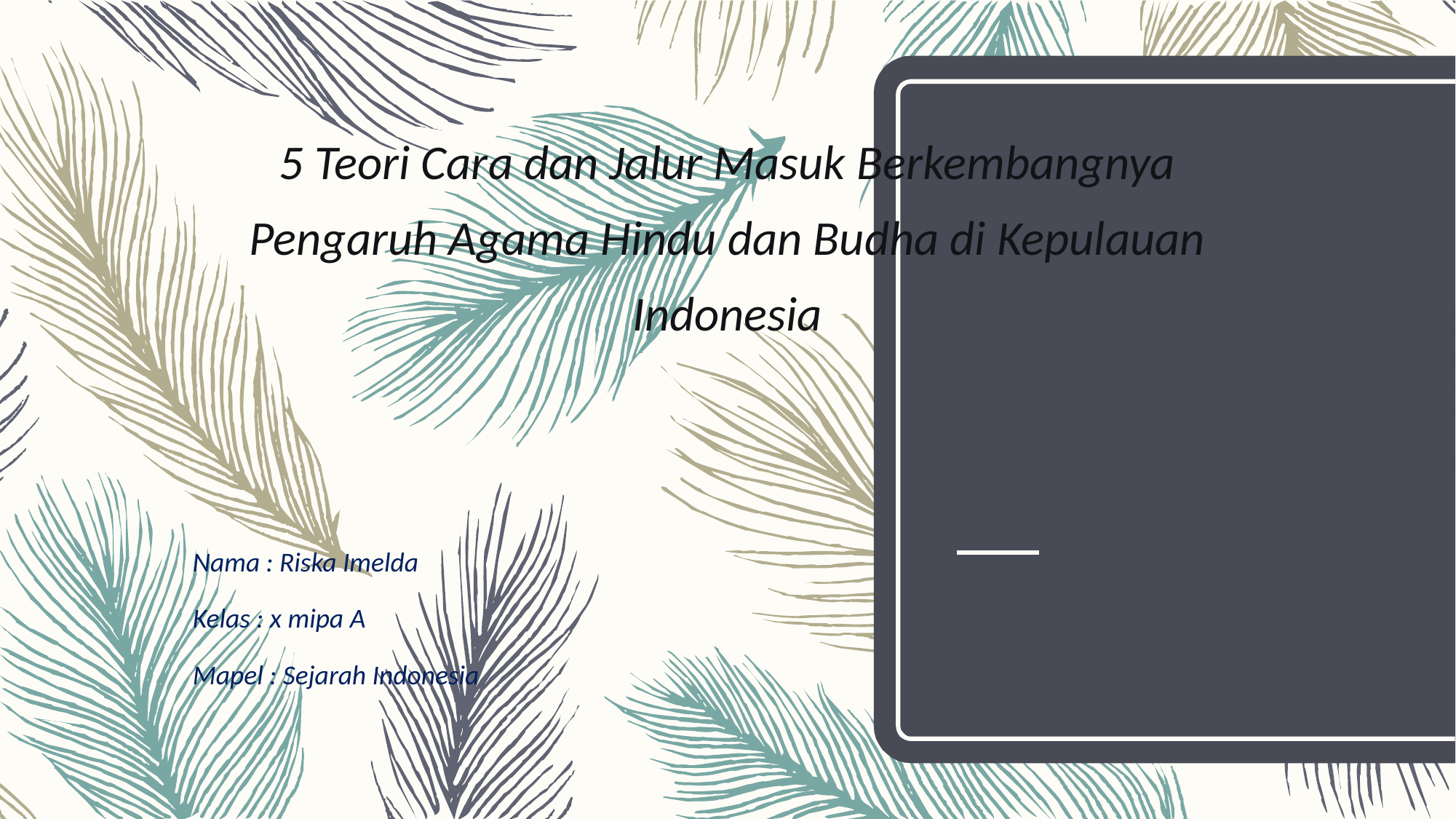

5 Teori Cara dan Jalur Masuk Berkembangnya Pengaruh Agama Hindu dan Budha di Kepulauan Indonesia

Nama : Riska Imelda
Kelas : x mipa A
Mapel : Sejarah Indonesia